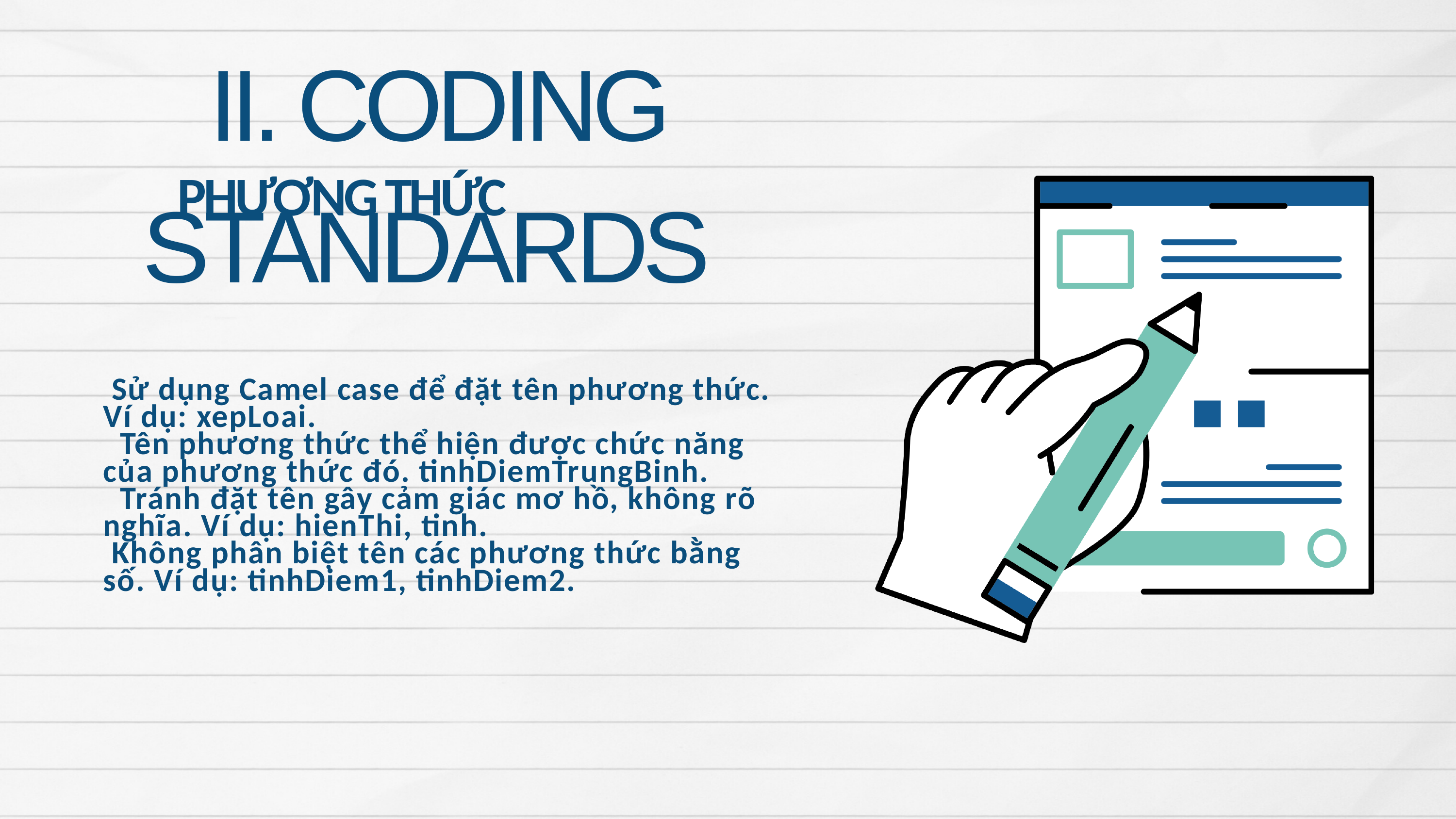

II. CODING STANDARDS

PHƯƠNG THỨC
 Sử dụng Camel case để đặt tên phương thức. Ví dụ: xepLoai.
  Tên phương thức thể hiện được chức năng của phương thức đó. tinhDiemTrungBinh.
  Tránh đặt tên gây cảm giác mơ hồ, không rõ nghĩa. Ví dụ: hienThi, tinh.
 Không phân biệt tên các phương thức bằng số. Ví dụ: tinhDiem1, tinhDiem2.